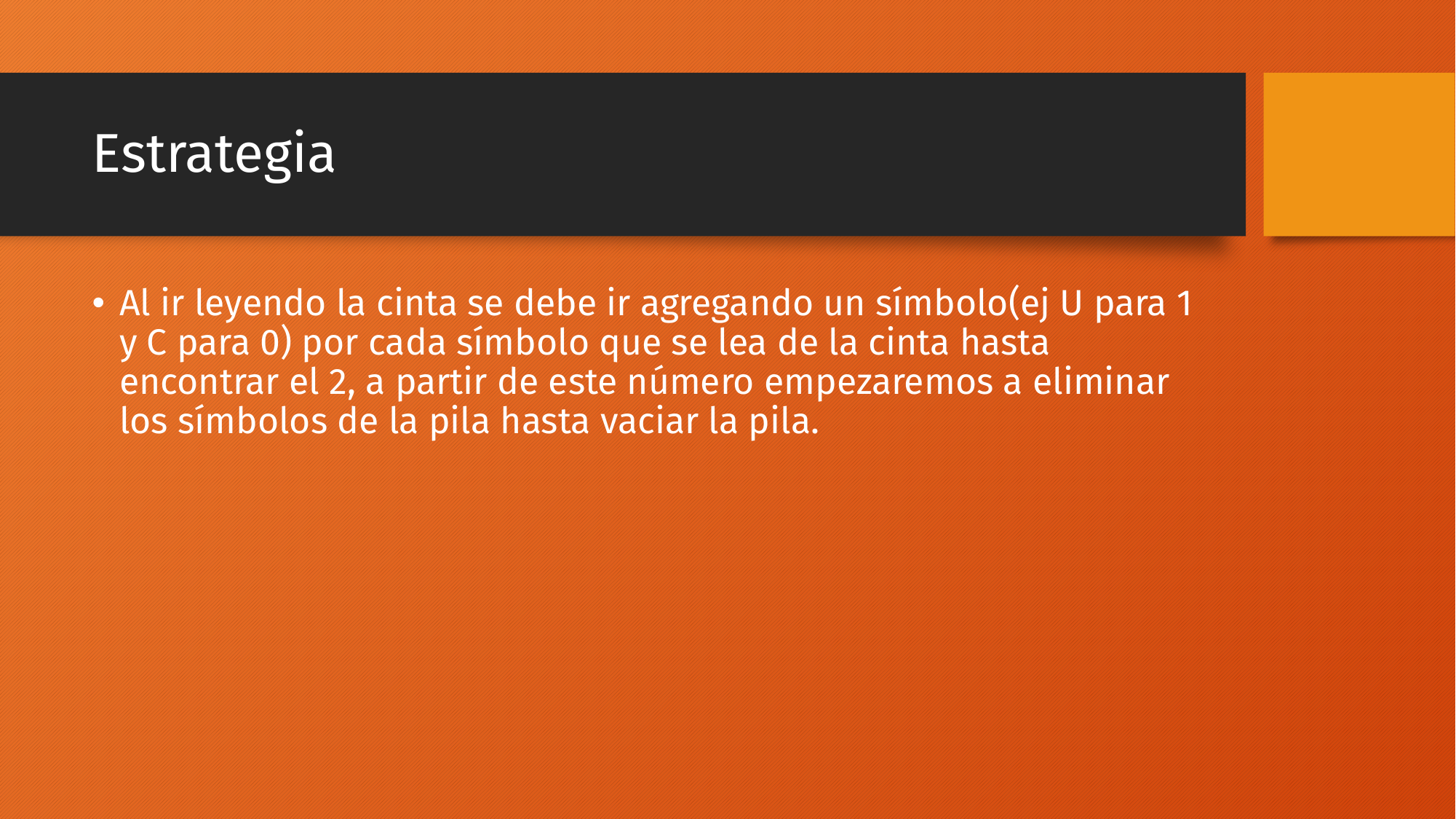

# Estrategia
Al ir leyendo la cinta se debe ir agregando un símbolo(ej U para 1 y C para 0) por cada símbolo que se lea de la cinta hasta encontrar el 2, a partir de este número empezaremos a eliminar los símbolos de la pila hasta vaciar la pila.